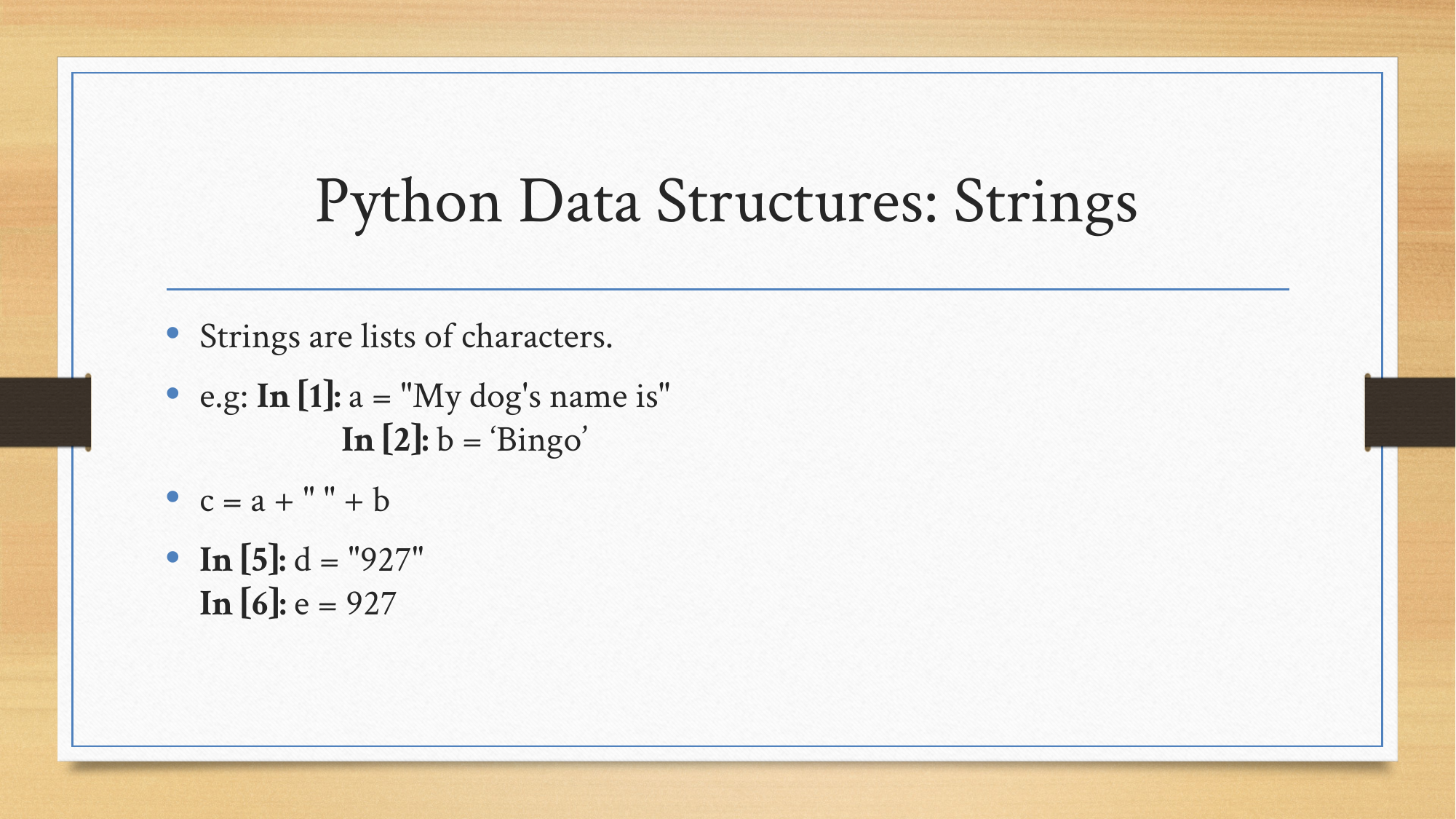

# Python Data Structures: Strings
Strings are lists of characters.
e.g: In [1]: a = "My dog's name is"
	    In [2]: b = ‘Bingo’
c = a + " " + b
In [5]: d = "927"
In [6]: e = 927